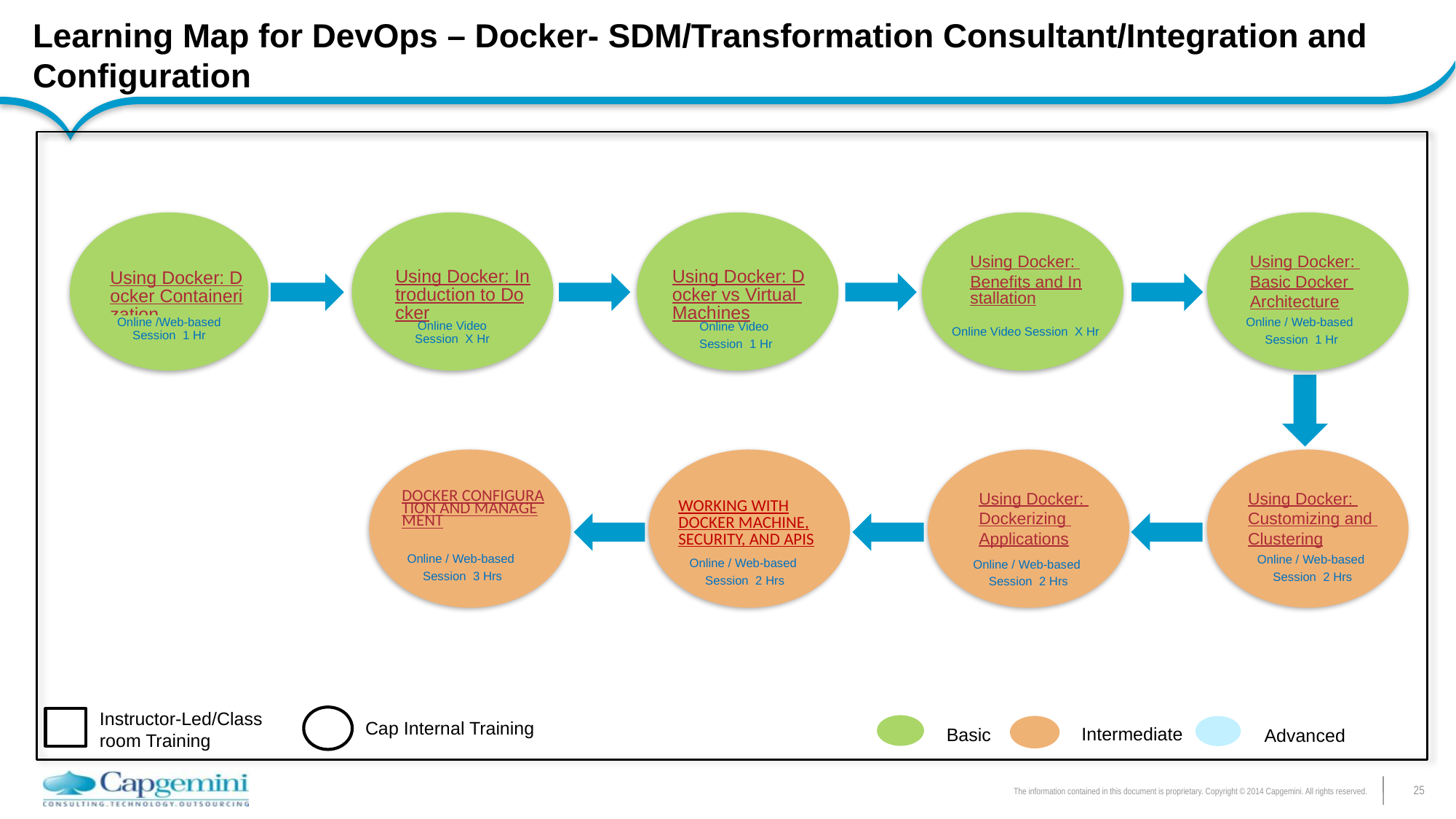

# Learning Map for DevOps – Docker- SDM/Transformation Consultant/Integration and Configuration

Using Docker: Docker Containerization
Online /Web-based Session  1 Hr

Using Docker: Introduction to Docker
Online Video Session  X Hr

Using Docker: Docker vs Virtual Machines
Online Video
Session  1 Hr

Using Docker:
Benefits and Installation
Online Video Session  X Hr

Using Docker:
Basic Docker
Architecture
Online / Web-based
Session  1 Hr

Using Docker:
Dockerizing
Applications
Online / Web-based
Session  2 Hrs

Using Docker:
Customizing and
Clustering
Online / Web-based
Session  2 Hrs
| DOCKER CONFIGURATION AND MANAGEMENT |
| --- |
| WORKING WITH DOCKER MACHINE, SECURITY, AND APIS |
| --- |

Online / Web-based
Session  3 Hrs
Online / Web-based
Session  2 Hrs
Instructor-Led/Class room Training

Cap Internal Training

Intermediate
Basic
Advanced